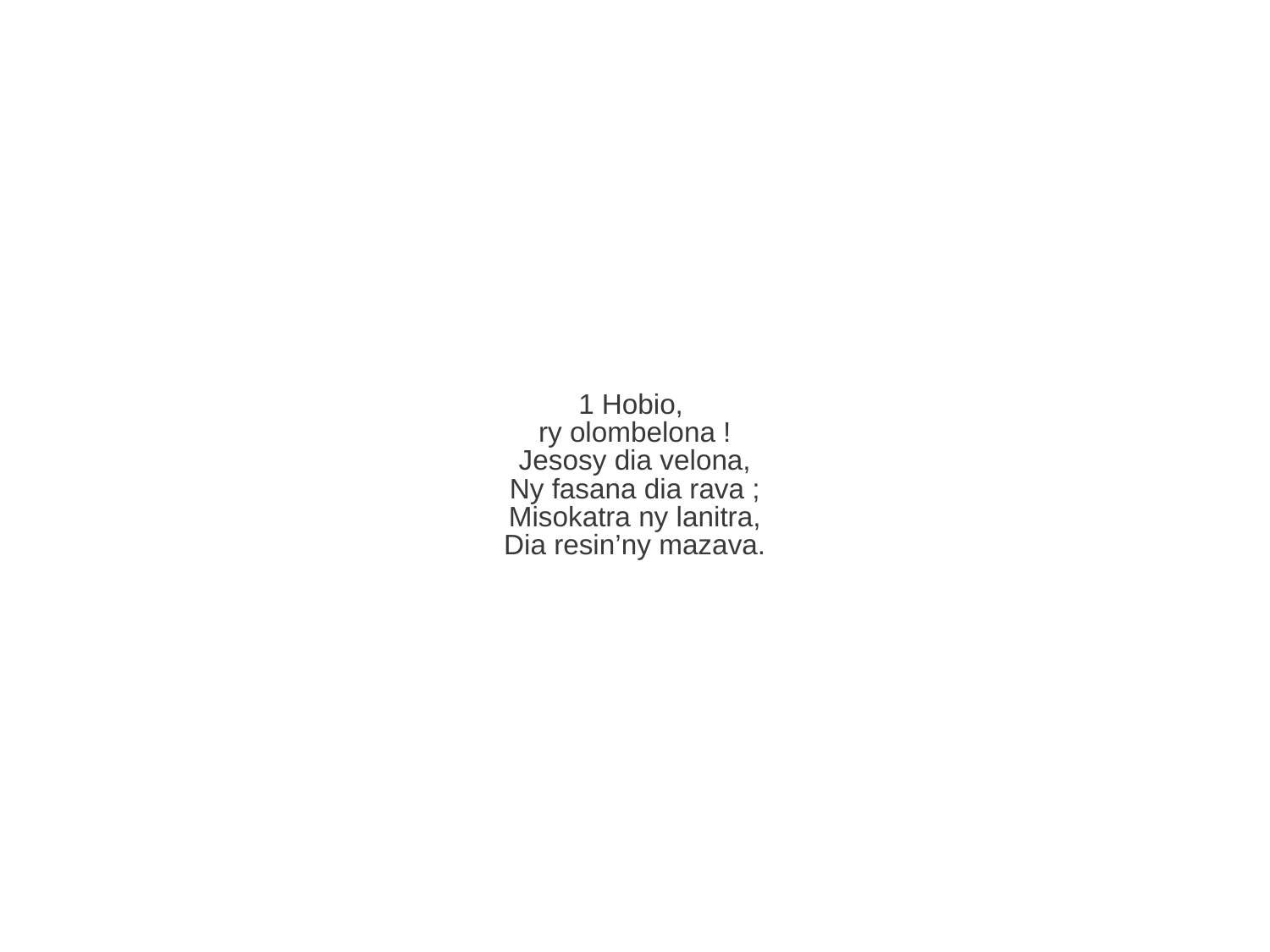

1 Hobio,
ry olombelona !
Jesosy dia velona,
Ny fasana dia rava ;
Misokatra ny lanitra,
Dia resin’ny mazava.